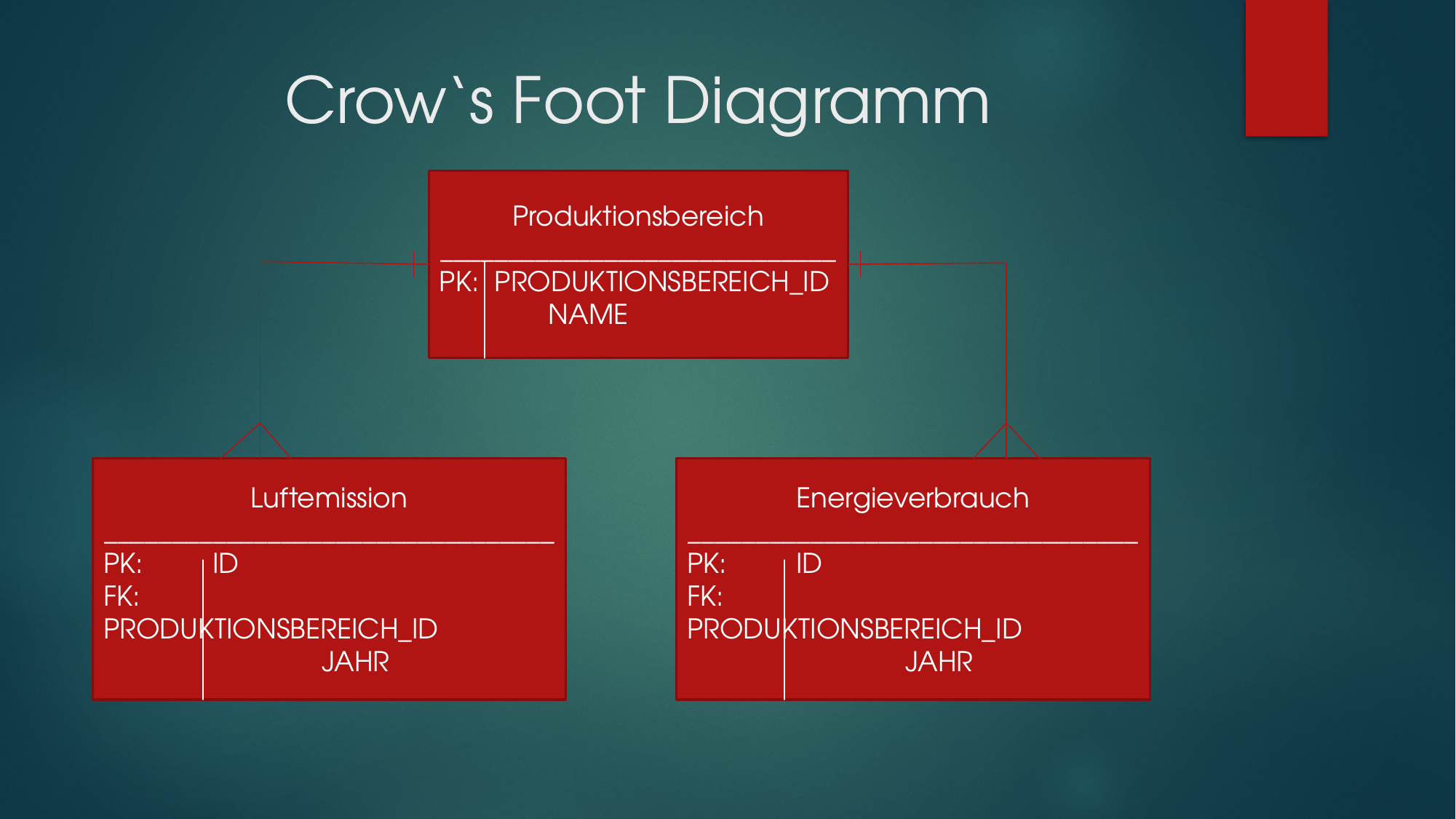

# Crow‘s Foot Diagramm
Produktionsbereich
_____________________________
PK:  PRODUKTIONSBEREICH_ID	NAME
Luftemission
_________________________________
PK:  	ID
FK:		PRODUKTIONSBEREICH_ID
		JAHR
Energieverbrauch
_________________________________
PK:  	ID
FK:		PRODUKTIONSBEREICH_ID
		JAHR